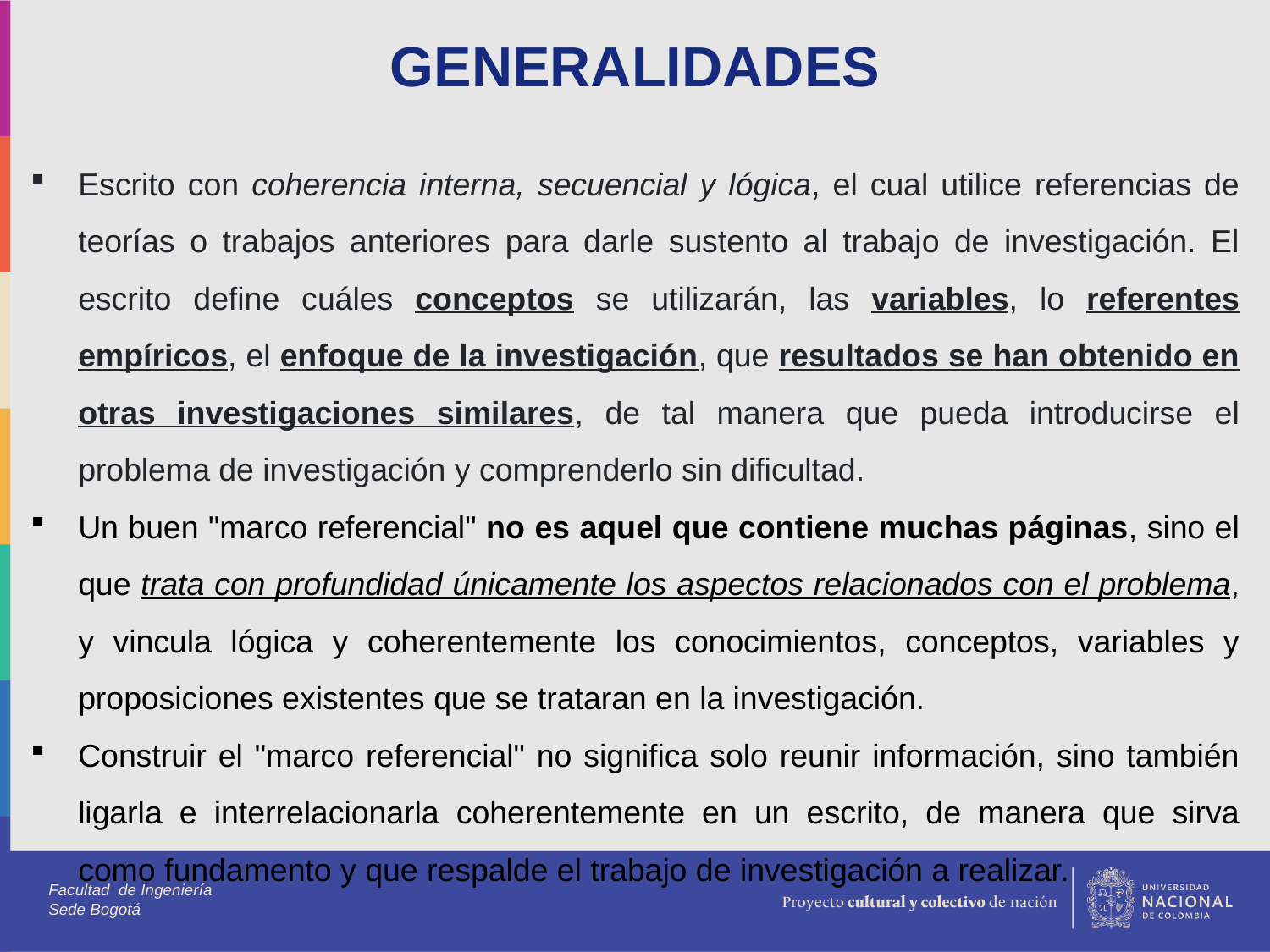

# GENERALIDADES
Escrito con coherencia interna, secuencial y lógica, el cual utilice referencias de teorías o trabajos anteriores para darle sustento al trabajo de investigación. El escrito define cuáles conceptos se utilizarán, las variables, lo referentes empíricos, el enfoque de la investigación, que resultados se han obtenido en otras investigaciones similares, de tal manera que pueda introducirse el problema de investigación y comprenderlo sin dificultad.
Un buen "marco referencial" no es aquel que contiene muchas páginas, sino el que trata con profundidad únicamente los aspectos relacionados con el problema, y vincula lógica y coherentemente los conocimientos, conceptos, variables y proposiciones existentes que se trataran en la investigación.
Construir el "marco referencial" no significa solo reunir información, sino también ligarla e interrelacionarla coherentemente en un escrito, de manera que sirva como fundamento y que respalde el trabajo de investigación a realizar.
Facultad  de Ingeniería
Sede Bogotá